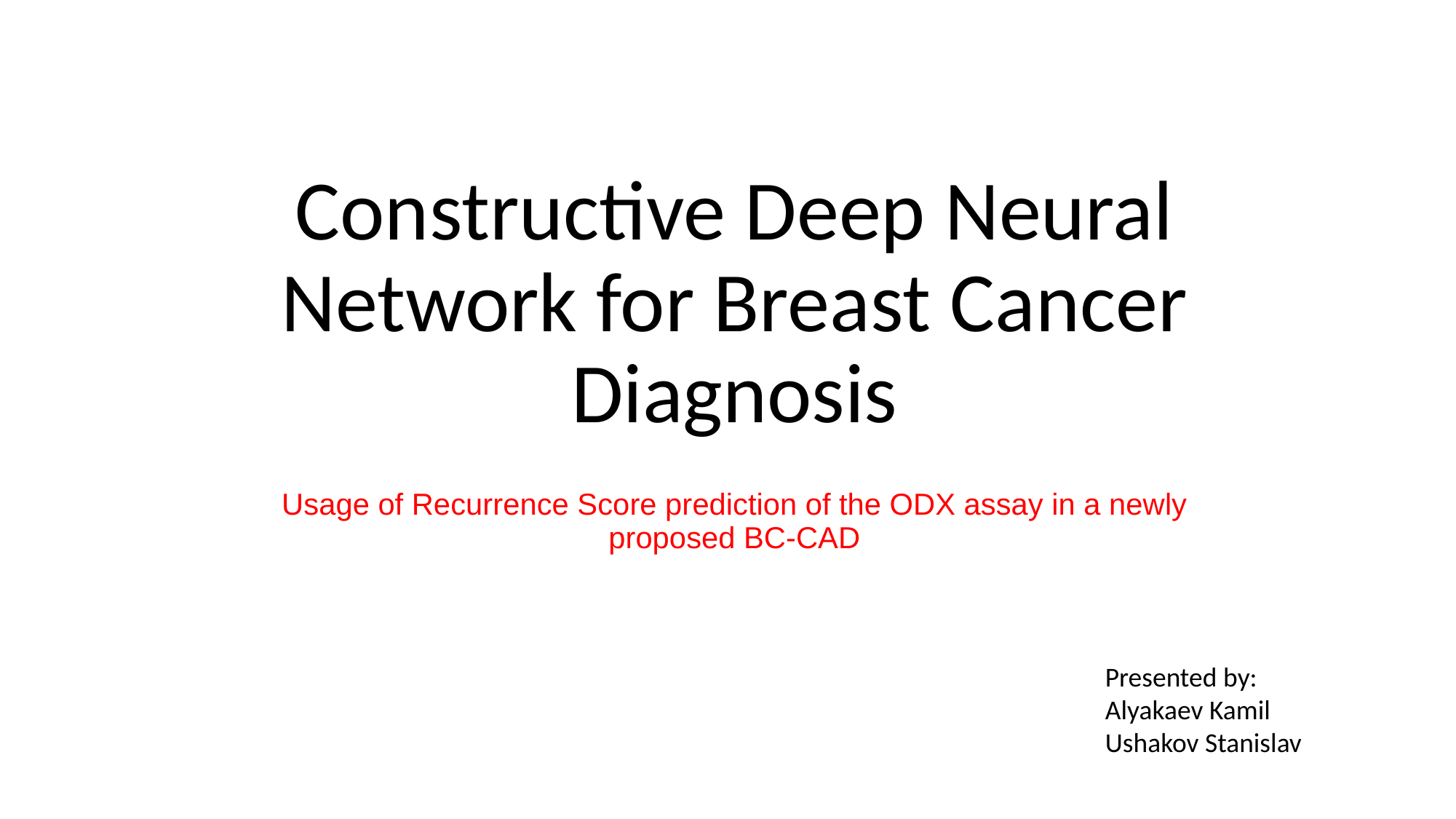

# Constructive Deep Neural Network for Breast Cancer Diagnosis
Usage of Recurrence Score prediction of the ODX assay in a newly proposed BC-CAD
Presented by:
Alyakaev Kamil
Ushakov Stanislav